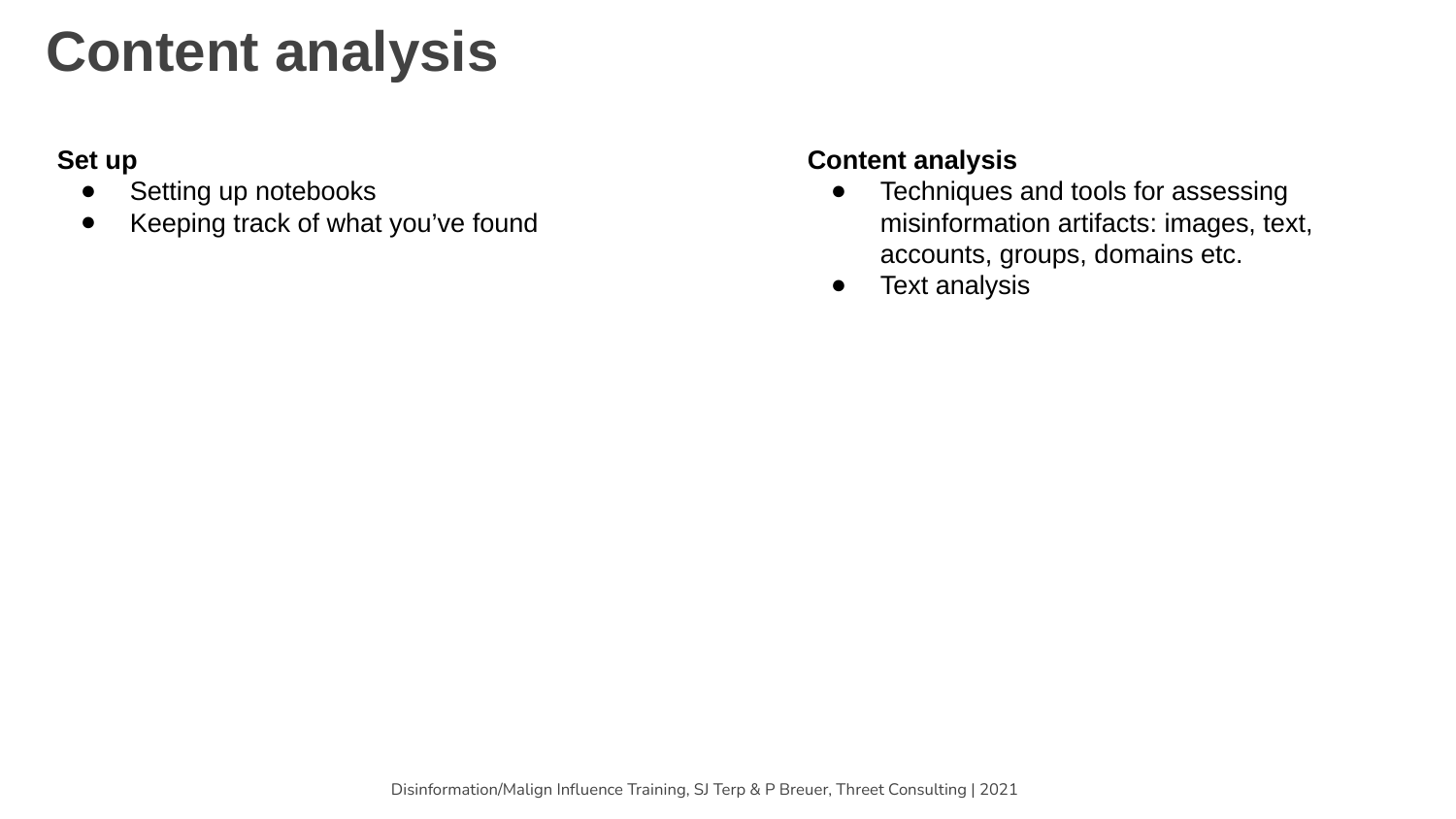

# Content analysis
Set up
Setting up notebooks
Keeping track of what you’ve found

Content analysis
Techniques and tools for assessing misinformation artifacts: images, text, accounts, groups, domains etc.
Text analysis